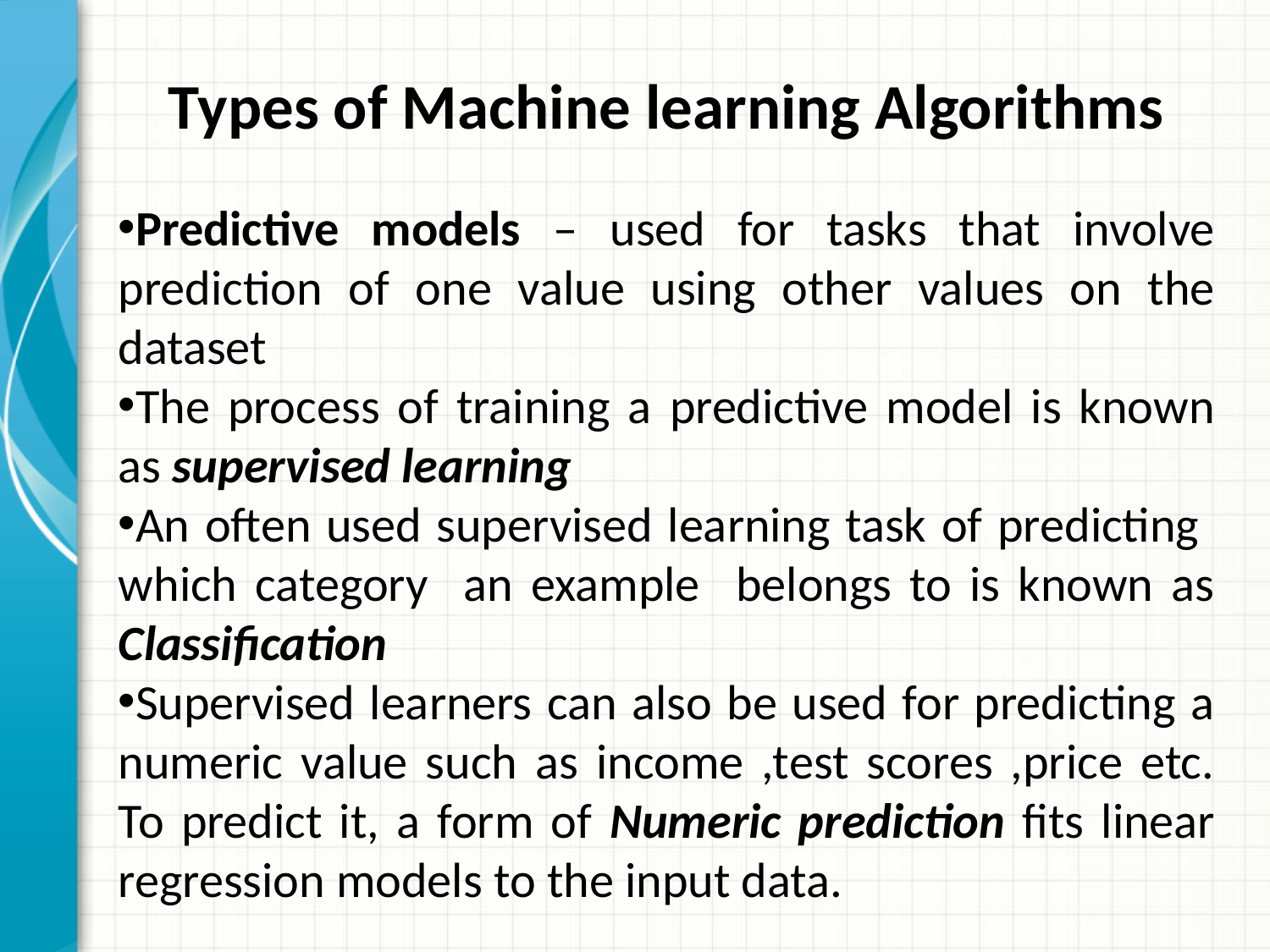

Types of Machine learning Algorithms
Predictive models – used for tasks that involve prediction of one value using other values on the dataset
The process of training a predictive model is known as supervised learning
An often used supervised learning task of predicting  which category  an example  belongs to is known as Classification
Supervised learners can also be used for predicting a numeric value such as income ,test scores ,price etc. To predict it, a form of Numeric prediction fits linear regression models to the input data.